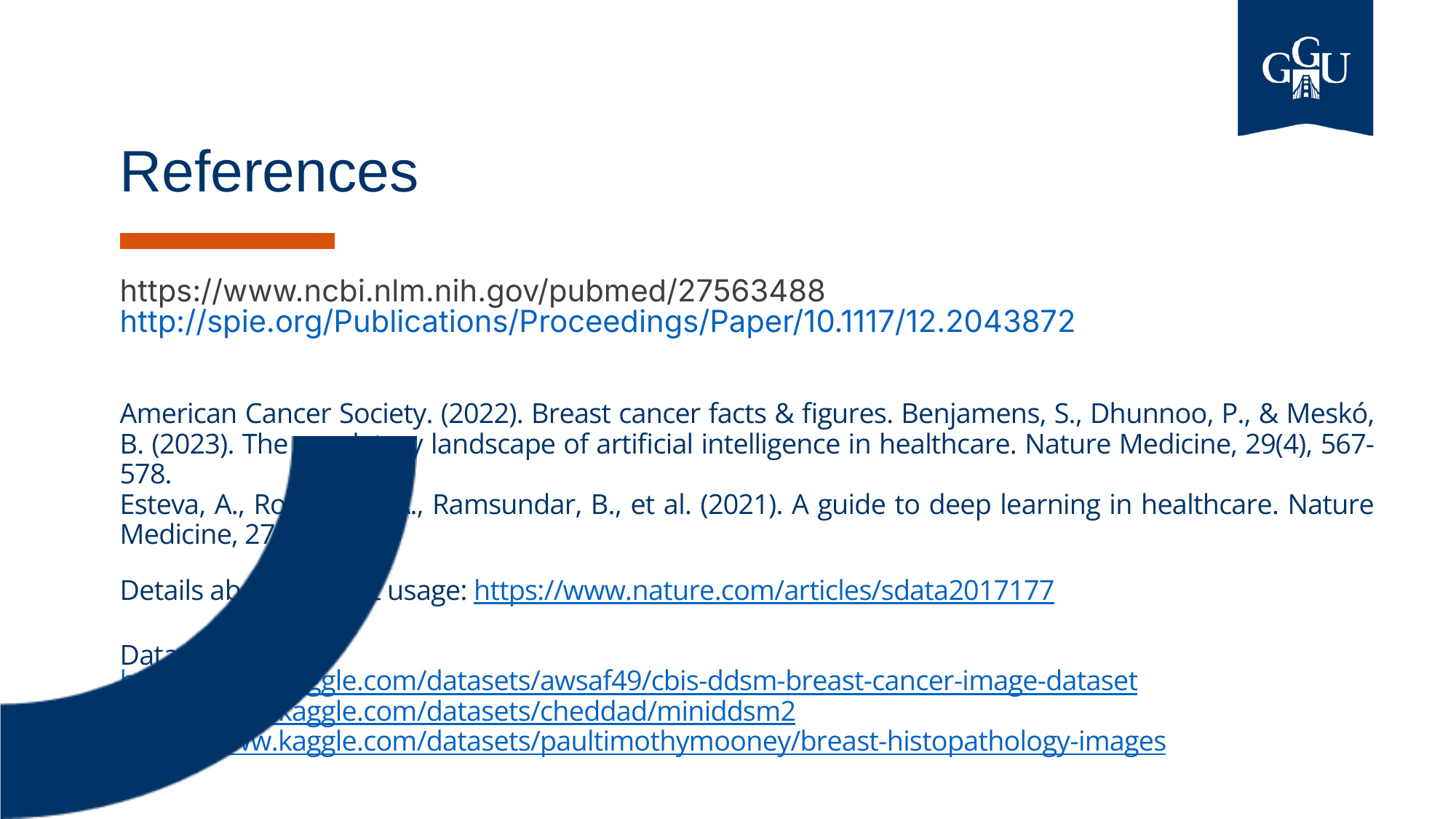

References

https://www.ncbi.nlm.nih.gov/pubmed/27563488
http://spie.org/Publications/Proceedings/Paper/10.1117/12.2043872

American Cancer Society. (2022). Breast cancer facts & figures. Benjamens, S., Dhunnoo, P., & Meskó, B. (2023). The regulatory landscape of artificial intelligence in healthcare. Nature Medicine, 29(4), 567-578.
Esteva, A., Robicquet, A., Ramsundar, B., et al. (2021). A guide to deep learning in healthcare. Nature Medicine, 27(1), 29-38.

Details about dataset usage: https://www.nature.com/articles/sdata2017177

Dataset:
https://www.kaggle.com/datasets/awsaf49/cbis-ddsm-breast-cancer-image-dataset
https://www.kaggle.com/datasets/cheddad/miniddsm2
https://www.kaggle.com/datasets/paultimothymooney/breast-histopathology-images